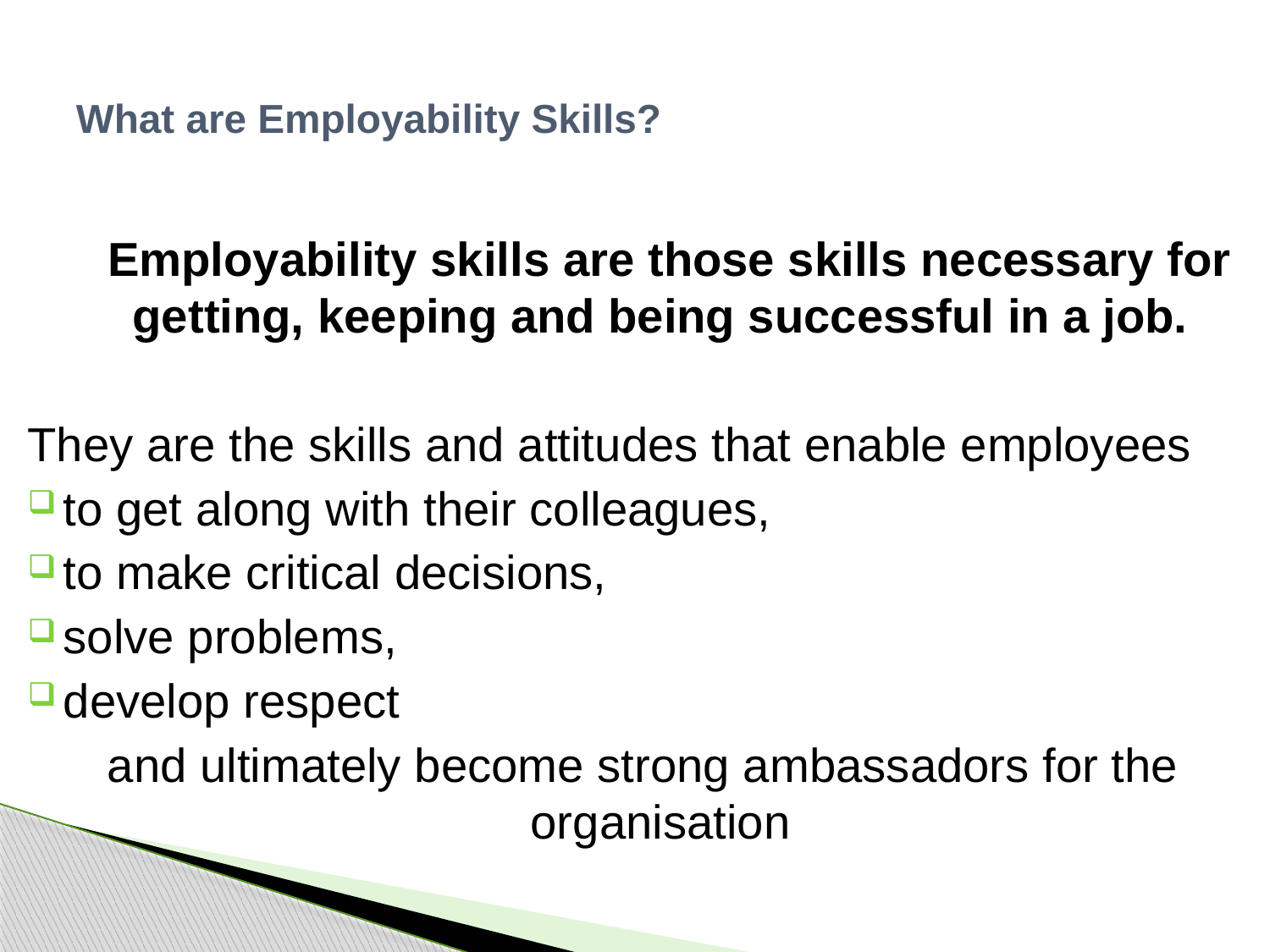

# What are Employability Skills?
    Employability skills are those skills necessary for getting, keeping and being successful in a job.

They are the skills and attitudes that enable employees
to get along with their colleagues,
to make critical decisions,
solve problems,
develop respect
and ultimately become strong ambassadors for the organisation